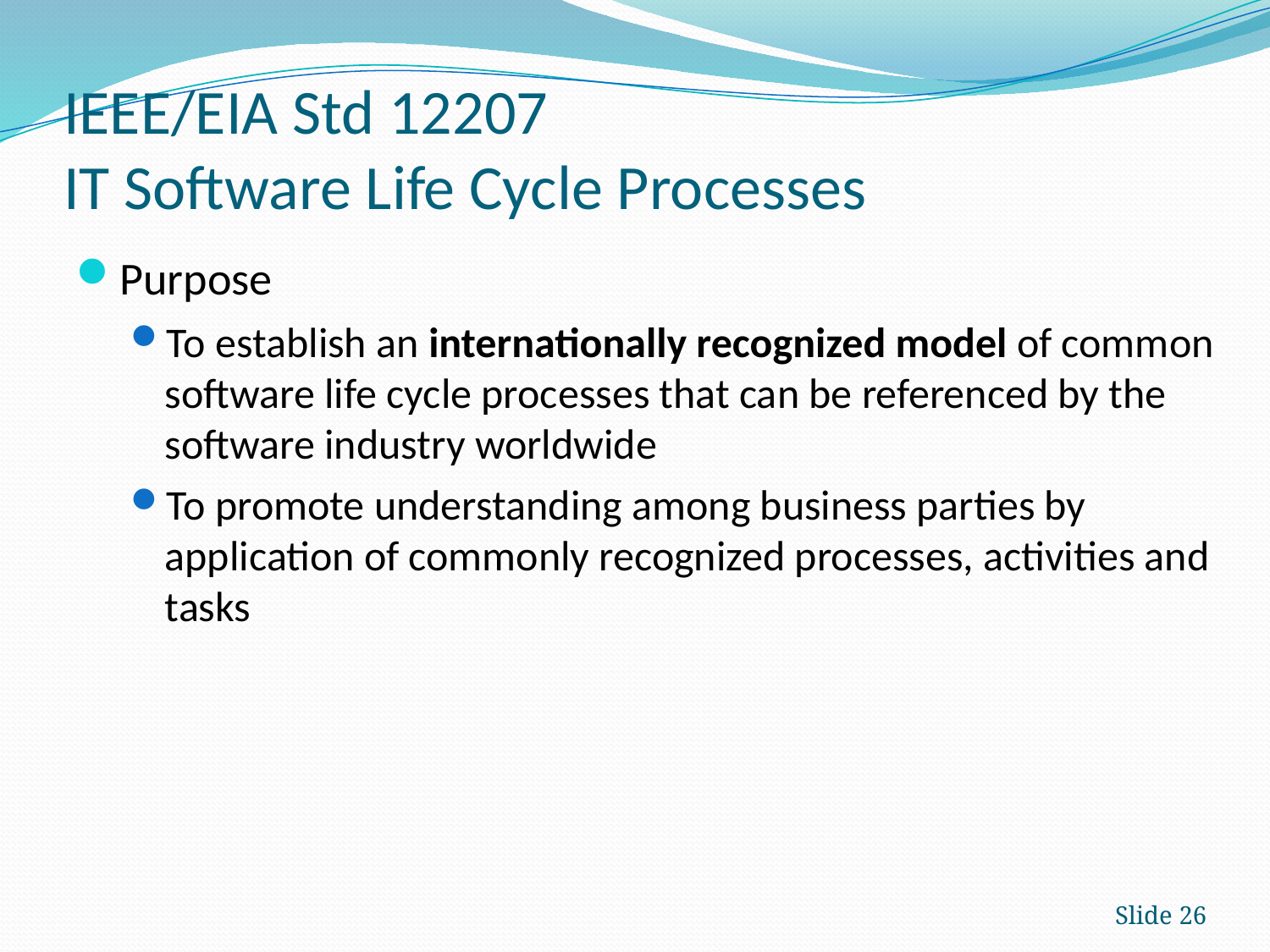

# IEEE/EIA Std 12207 IT Software Life Cycle Processes
Purpose
To establish an internationally recognized model of common software life cycle processes that can be referenced by the software industry worldwide
To promote understanding among business parties by application of commonly recognized processes, activities and tasks
Slide 26